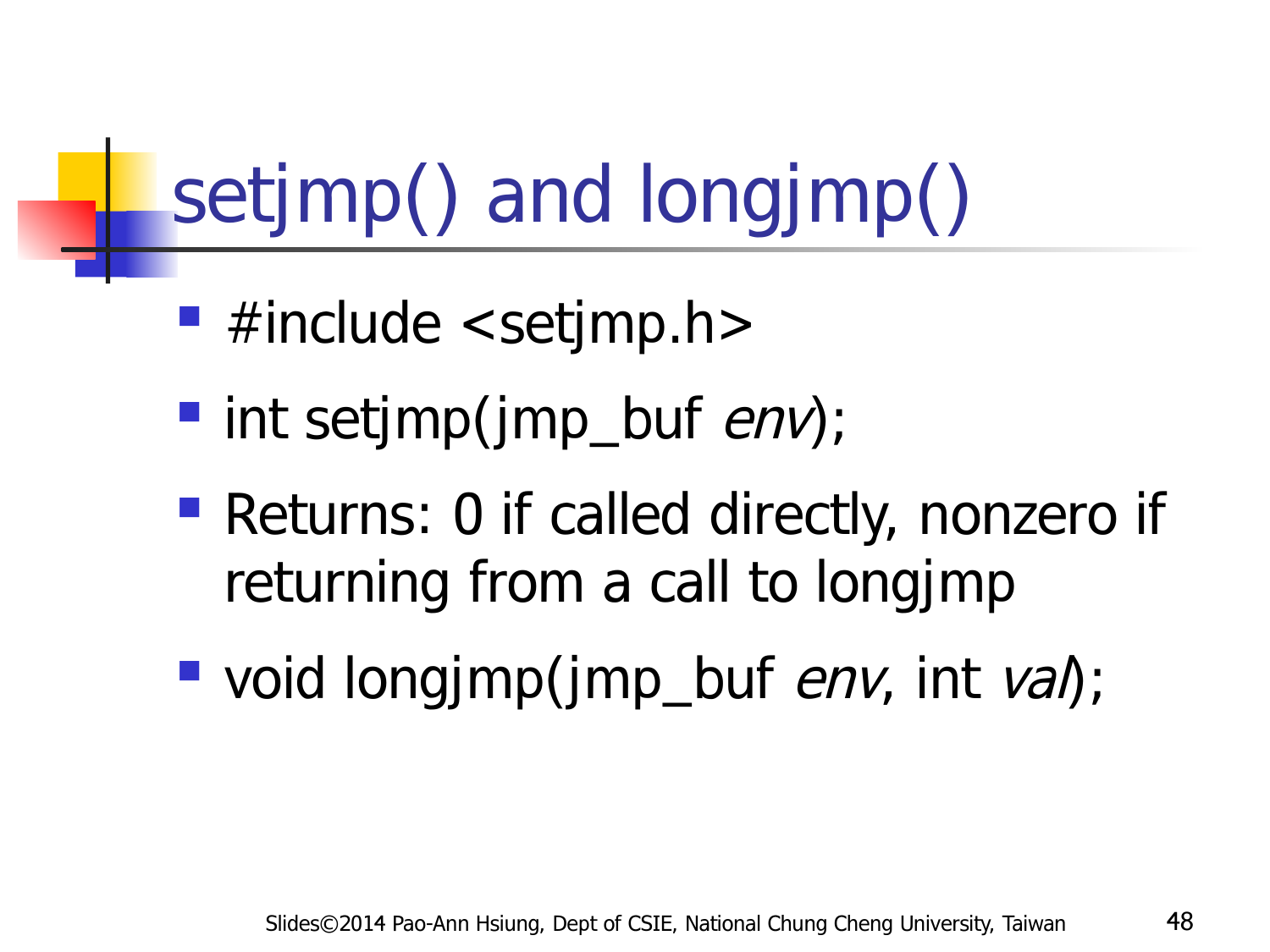

# setjmp() and longjmp()
#include <setjmp.h>
int setjmp(jmp_buf env);
Returns: 0 if called directly, nonzero if returning from a call to longjmp
void longjmp(jmp_buf env, int val);
Slides©2014 Pao-Ann Hsiung, Dept of CSIE, National Chung Cheng University, Taiwan
48